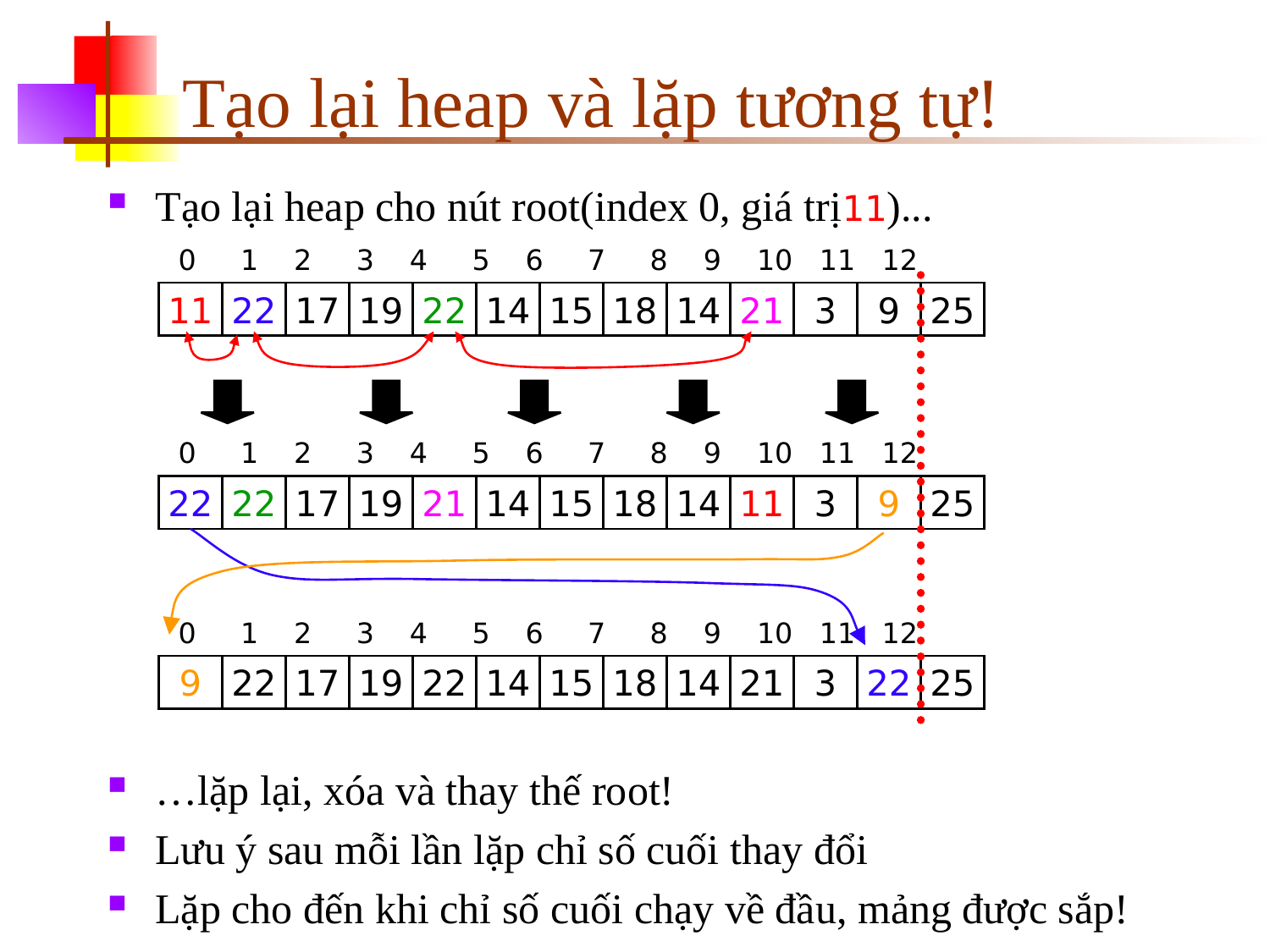

# Tạo lại heap và lặp tương tự!
Tạo lại heap cho nút root(index 0, giá trị11)...
  0     1    2     3    4     5    6     7     8    9    10   11   12
11
22
17
19
22
14
15
18
14
21
3
9
25

  0     1    2     3    4     5    6     7     8    9    10   11   12
22
22
17
19
21
14
15
18
14
11
3
9
25

  0     1    2     3    4     5    6     7     8    9    10   11   12
9
22
17
19
22
14
15
18
14
21
3
22
25
…lặp lại, xóa và thay thế root!
Lưu ý sau mỗi lần lặp chỉ số cuối thay đổi
Lặp cho đến khi chỉ số cuối chạy về đầu, mảng được sắp!